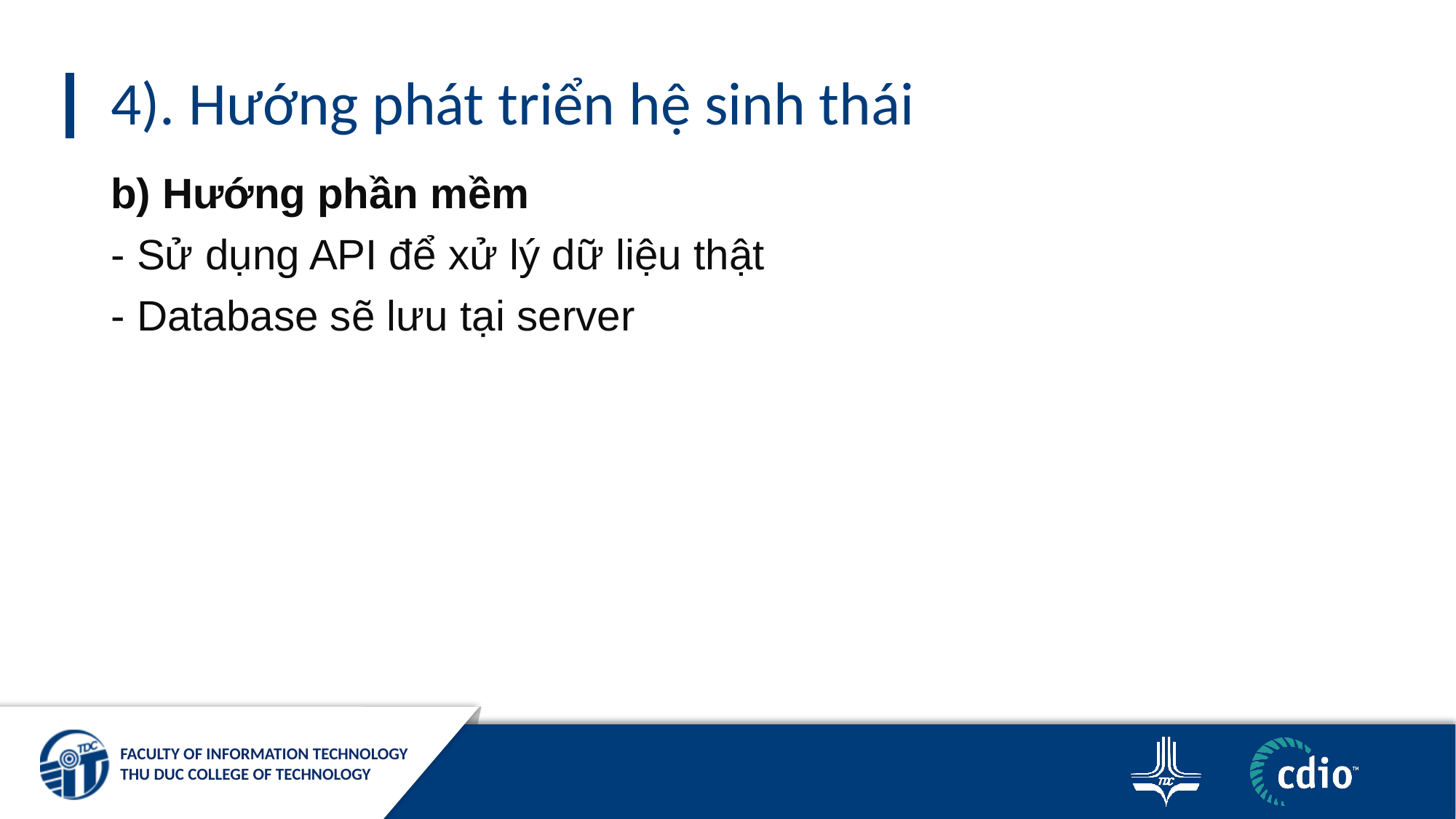

# 4). Hướng phát triển hệ sinh thái
b) Hướng phần mềm
- Sử dụng API để xử lý dữ liệu thật
- Database sẽ lưu tại server